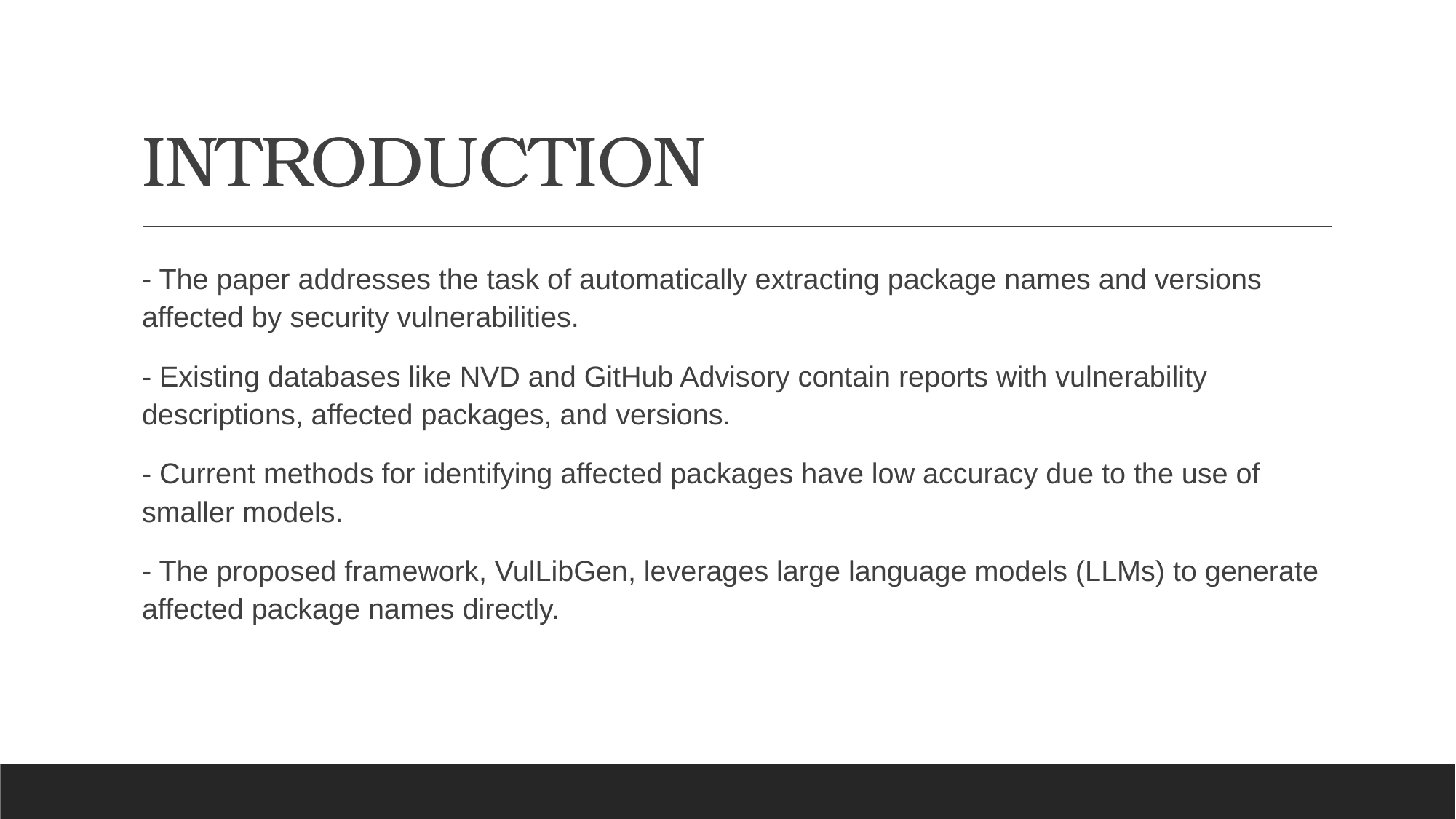

# INTRODUCTION
- The paper addresses the task of automatically extracting package names and versions affected by security vulnerabilities.
- Existing databases like NVD and GitHub Advisory contain reports with vulnerability descriptions, affected packages, and versions.
- Current methods for identifying affected packages have low accuracy due to the use of smaller models.
- The proposed framework, VulLibGen, leverages large language models (LLMs) to generate affected package names directly.